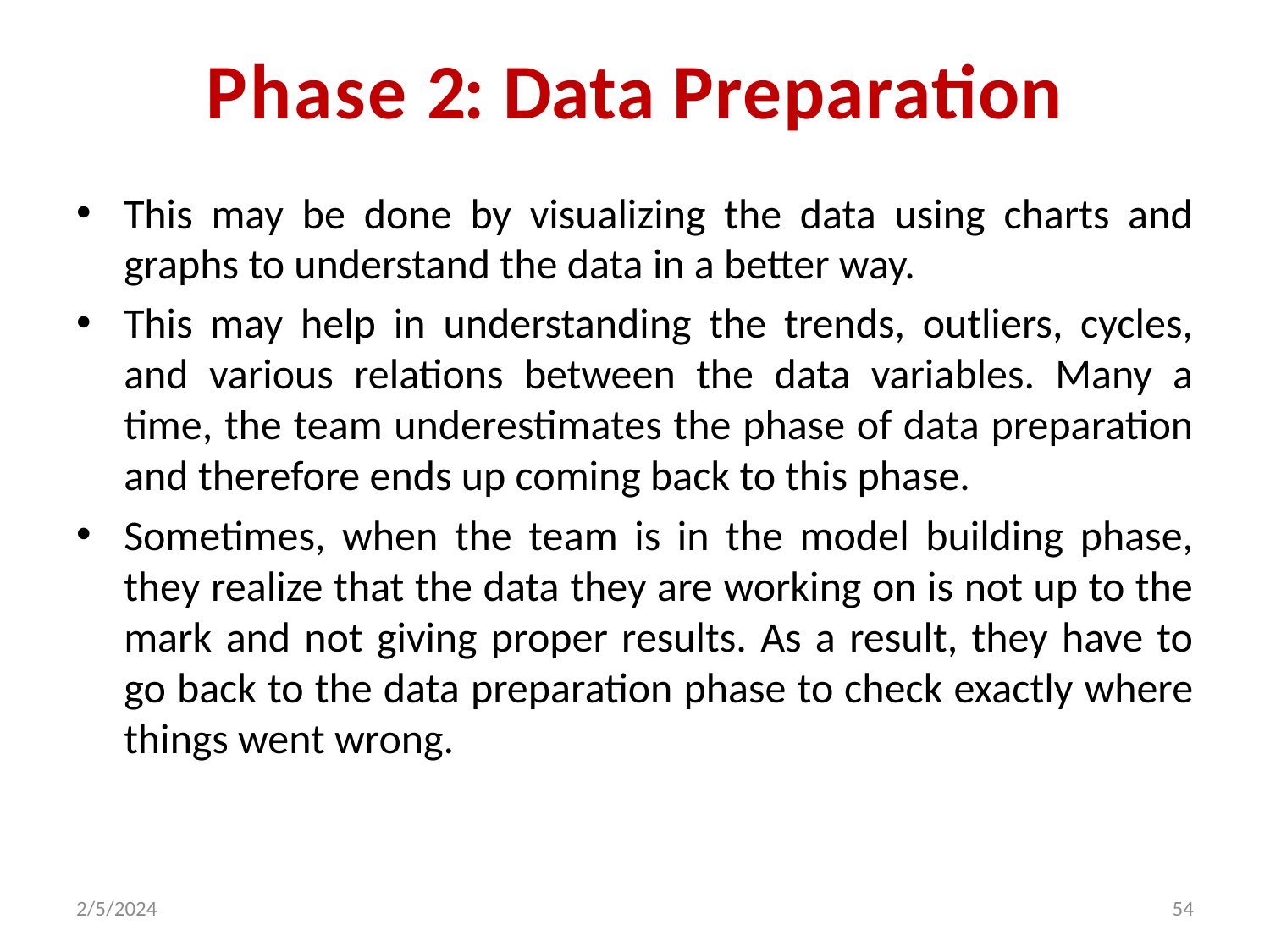

# Phase 2: Data Preparation
This may be done by visualizing the data using charts and graphs to understand the data in a better way.
This may help in understanding the trends, outliers, cycles, and various relations between the data variables. Many a time, the team underestimates the phase of data preparation and therefore ends up coming back to this phase.
Sometimes, when the team is in the model building phase, they realize that the data they are working on is not up to the mark and not giving proper results. As a result, they have to go back to the data preparation phase to check exactly where things went wrong.
2/5/2024
54